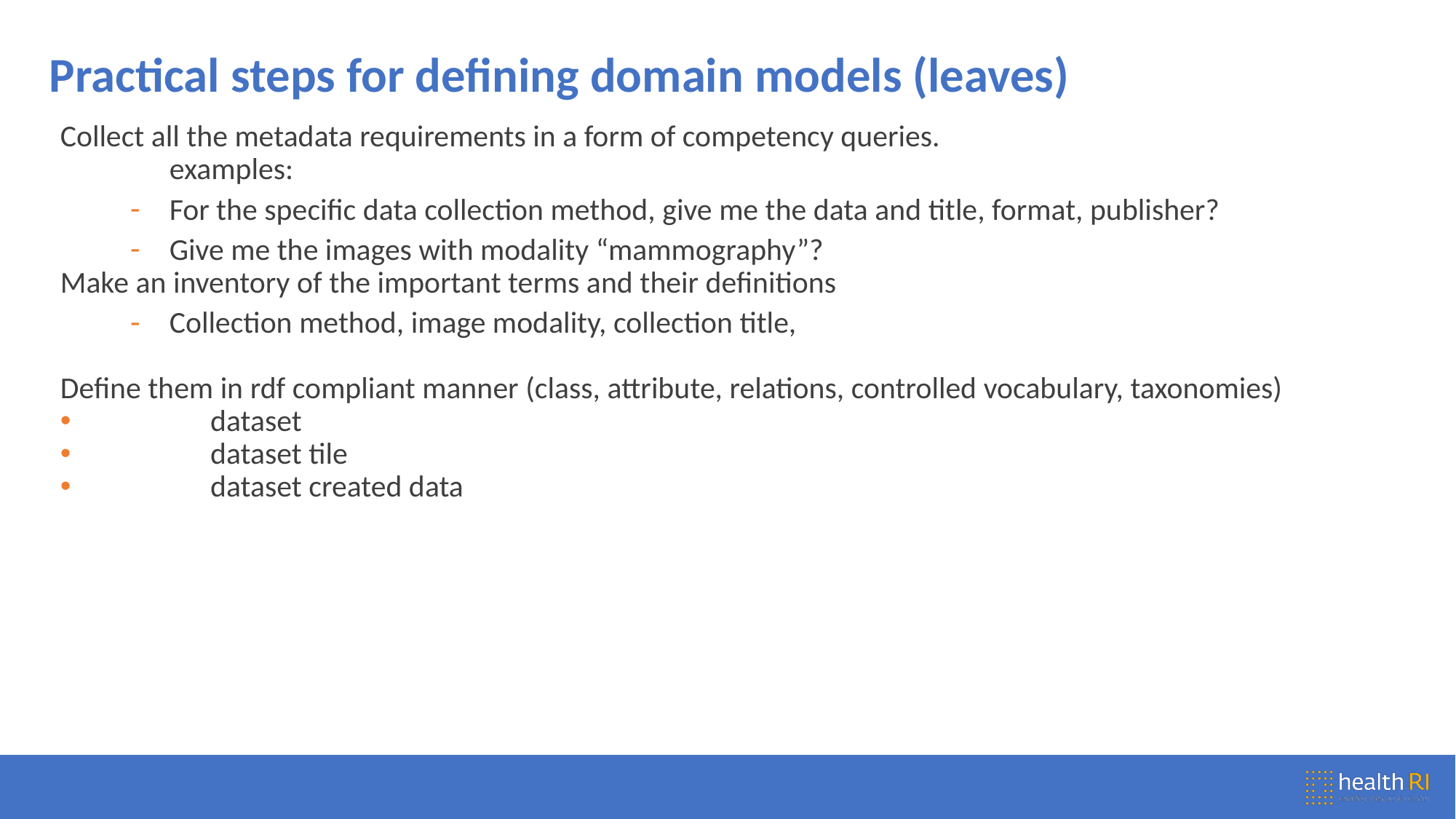

# Practical steps for defining domain models (leaves)
Collect all the metadata requirements in a form of competency queries.
	examples:
For the specific data collection method, give me the data and title, format, publisher?
Give me the images with modality “mammography”?
Make an inventory of the important terms and their definitions
Collection method, image modality, collection title,

Define them in rdf compliant manner (class, attribute, relations, controlled vocabulary, taxonomies)
	dataset
	dataset tile
	dataset created data